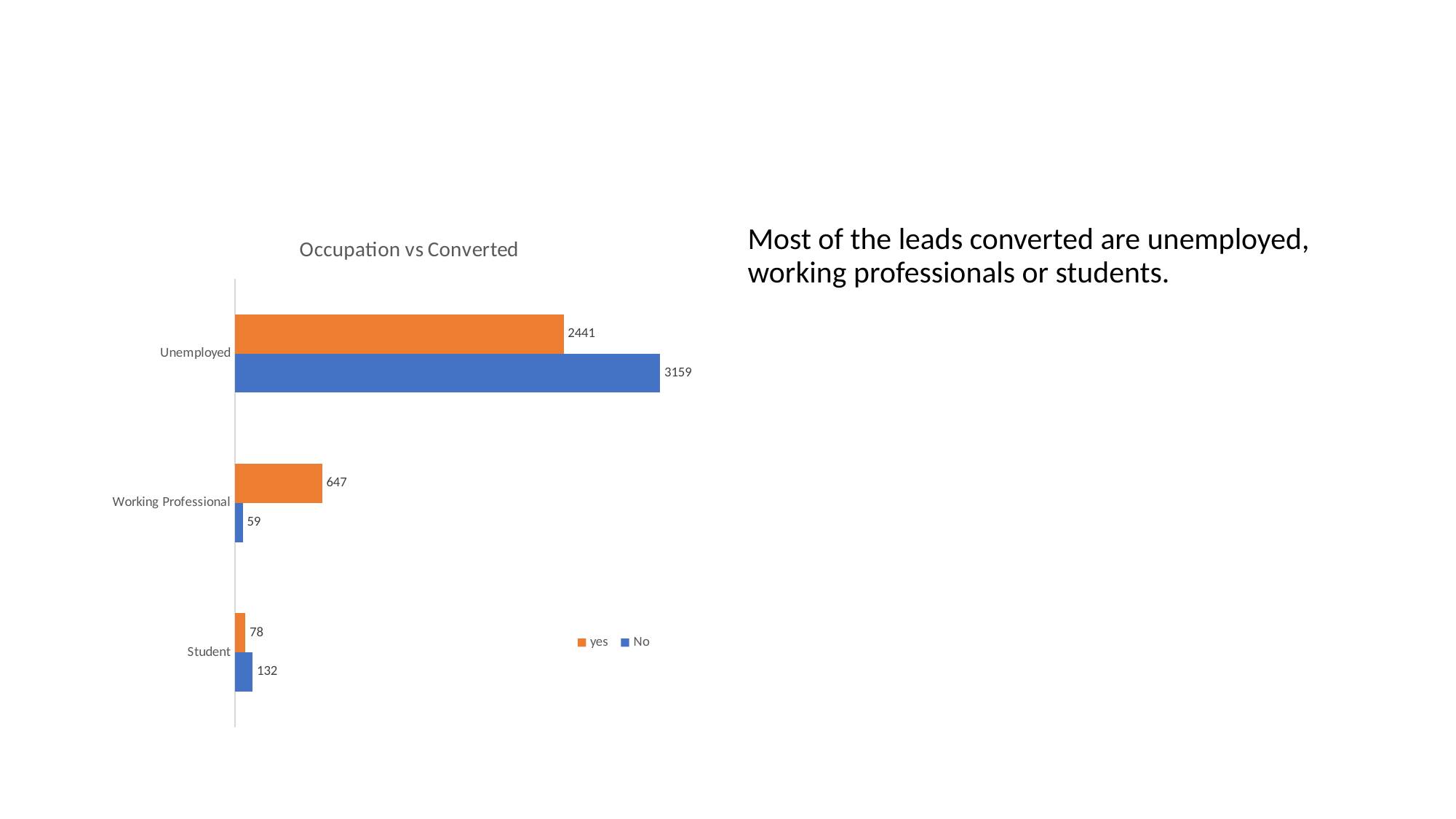

#

### Chart: Occupation vs Converted

| Category | No | yes |
|---|---|---|
| Student | 132.0 | 78.0 |
| Working Professional | 59.0 | 647.0 |
| Unemployed | 3159.0 | 2441.0 |
Most of the leads converted are unemployed, working professionals or students.